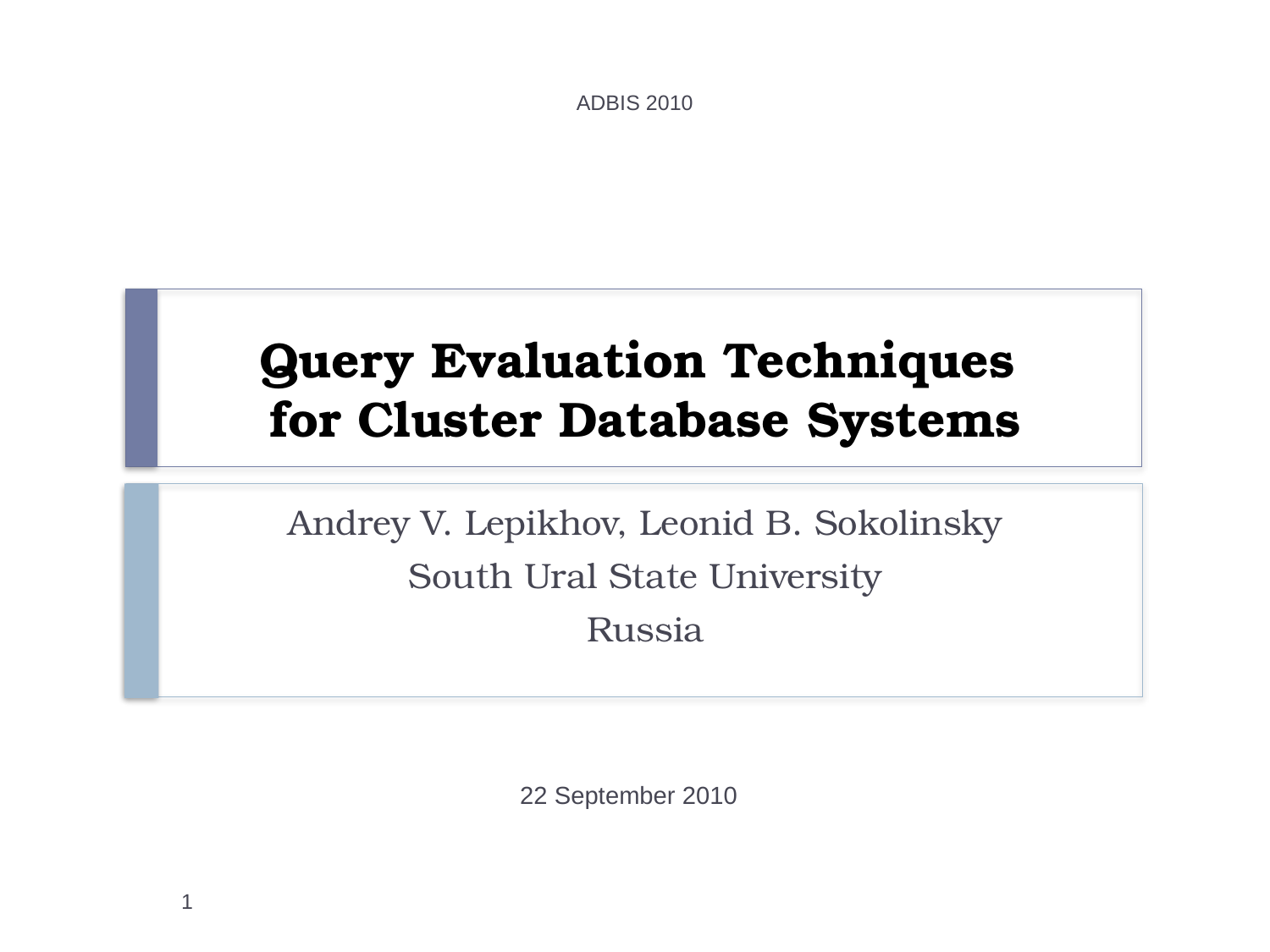

ADBIS 2010
# Query Evaluation Techniques for Cluster Database Systems
Andrey V. Lepikhov, Leonid B. Sokolinsky
South Ural State University
Russia
22 September 2010
1